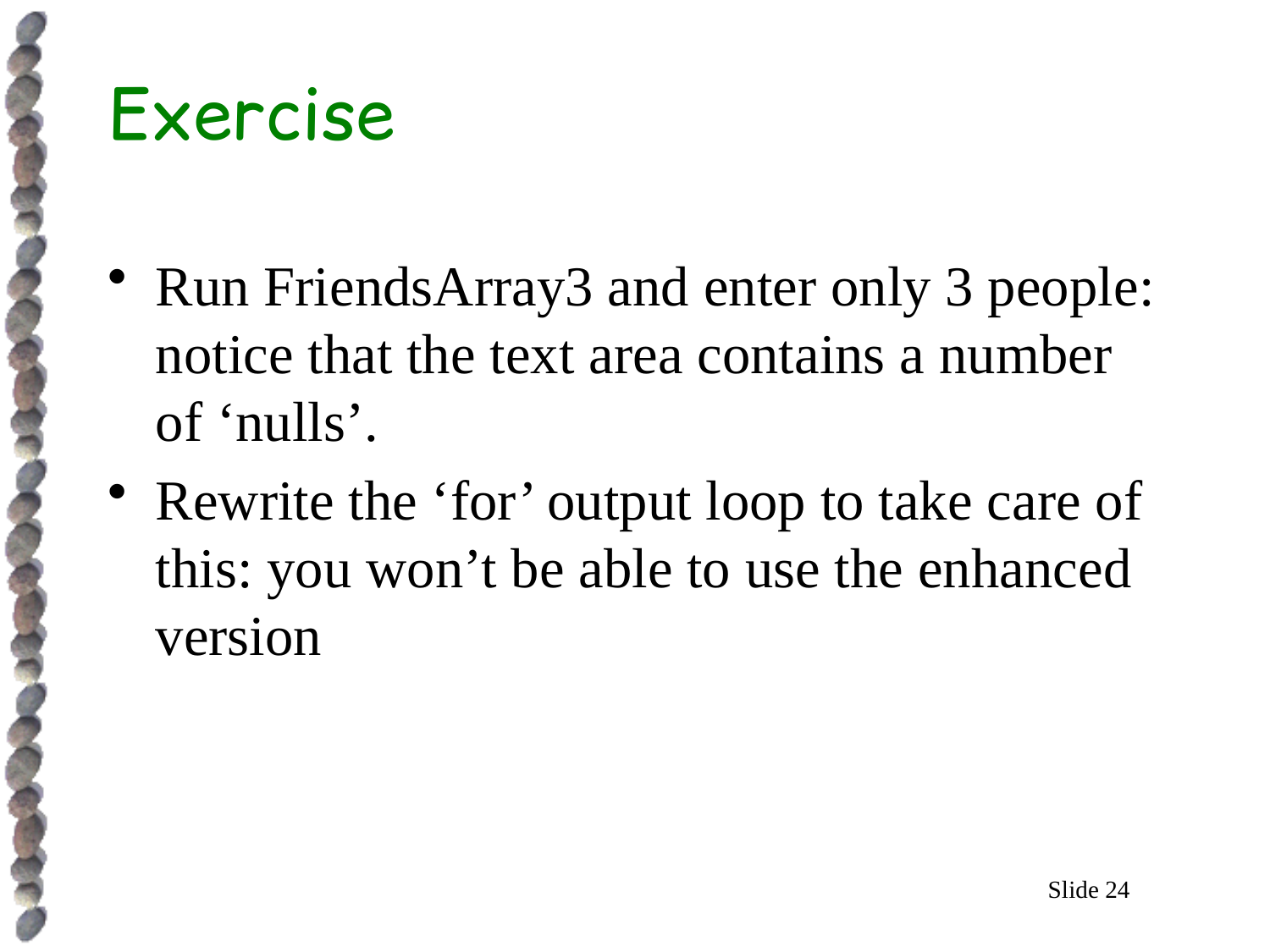

# Exercise
Run FriendsArray3 and enter only 3 people: notice that the text area contains a number of ‘nulls’.
Rewrite the ‘for’ output loop to take care of this: you won’t be able to use the enhanced version
Slide 24